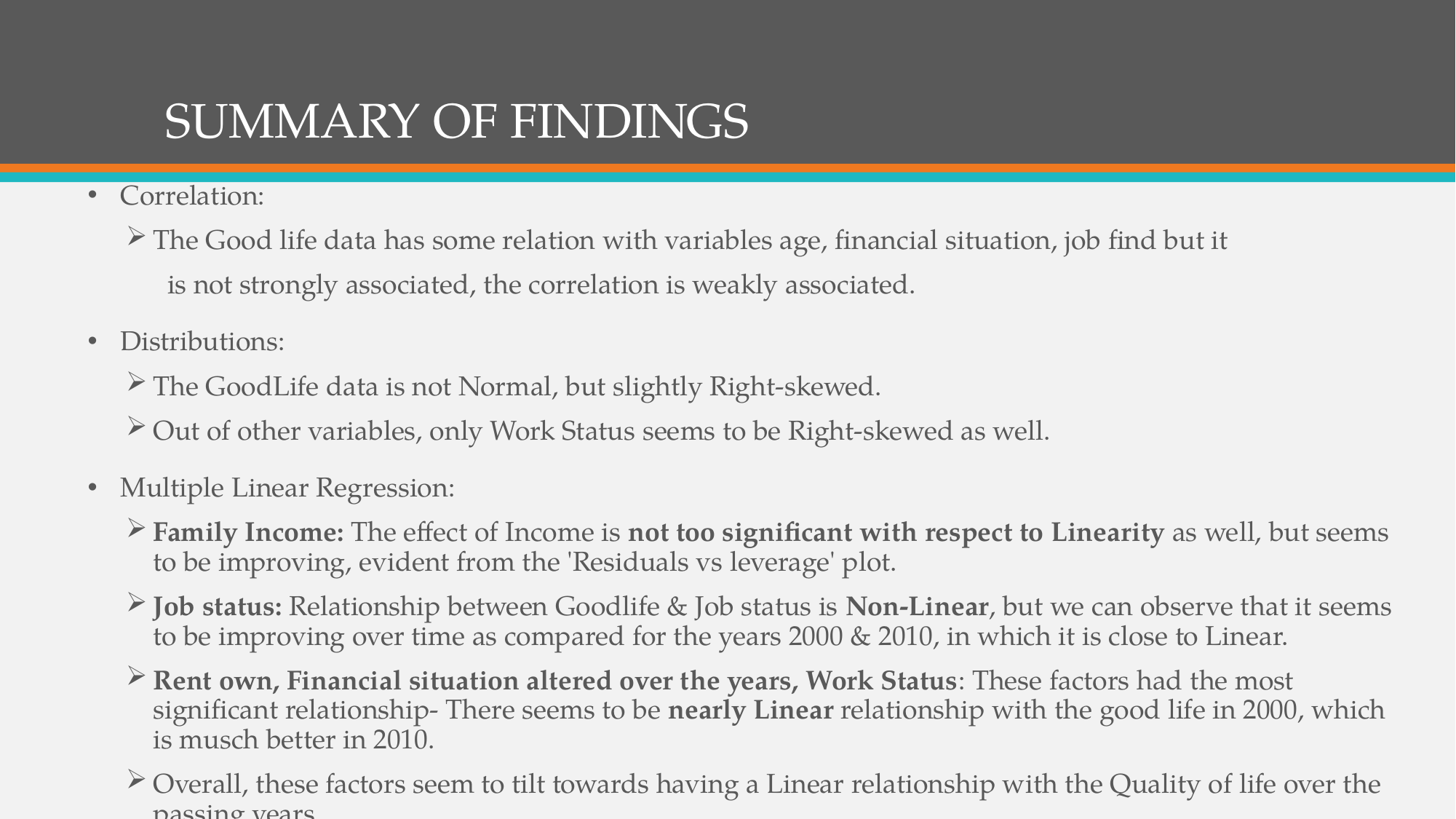

# SUMMARY OF FINDINGS
Correlation:
The Good life data has some relation with variables age, financial situation, job find but it
      is not strongly associated, the correlation is weakly associated.
Distributions:
The GoodLife data is not Normal, but slightly Right-skewed.
Out of other variables, only Work Status seems to be Right-skewed as well.
Multiple Linear Regression:
Family Income: The effect of Income is not too significant with respect to Linearity as well, but seems to be improving, evident from the 'Residuals vs leverage' plot.
Job status: Relationship between Goodlife & Job status is Non-Linear, but we can observe that it seems to be improving over time as compared for the years 2000 & 2010, in which it is close to Linear.
Rent own, Financial situation altered over the years, Work Status: These factors had the most significant relationship- There seems to be nearly Linear relationship with the good life in 2000, which is musch better in 2010.
Overall, these factors seem to tilt towards having a Linear relationship with the Quality of life over the passing years.